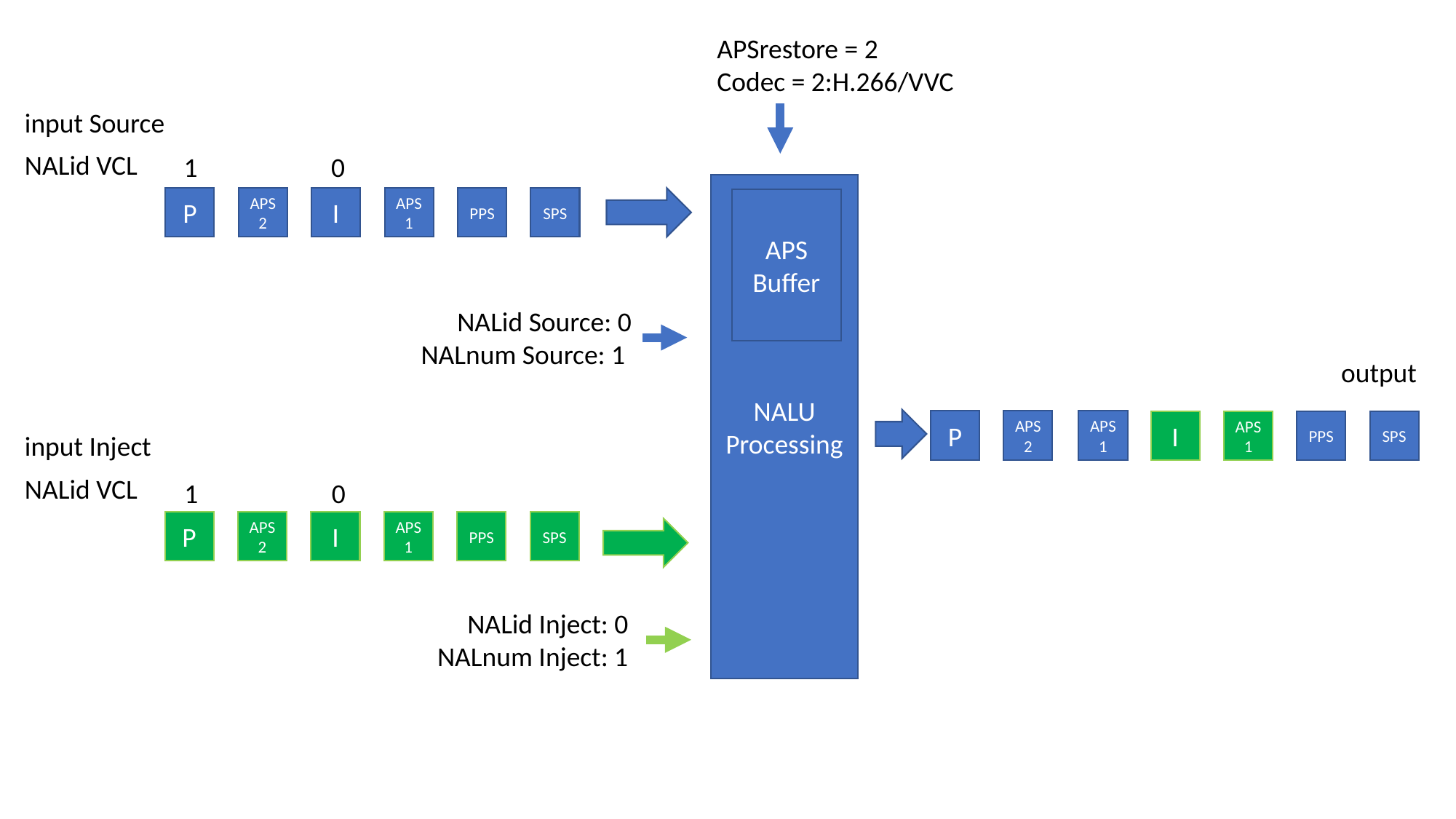

APSrestore = 2
Codec = 2:H.266/VVC
input Source
NALid VCL
1
0
NALU Processing

SPS
PPS
I
APS 1
APS2
P
APS Buffer
NALid Source: 0
NALnum Source: 1
output

APS 1
APS2
P
SPS
PPS
I
APS 1
input Inject
NALid VCL
1
0
SPS
PPS
I
APS 1
APS 2
P

NALid Inject: 0
NALnum Inject: 1